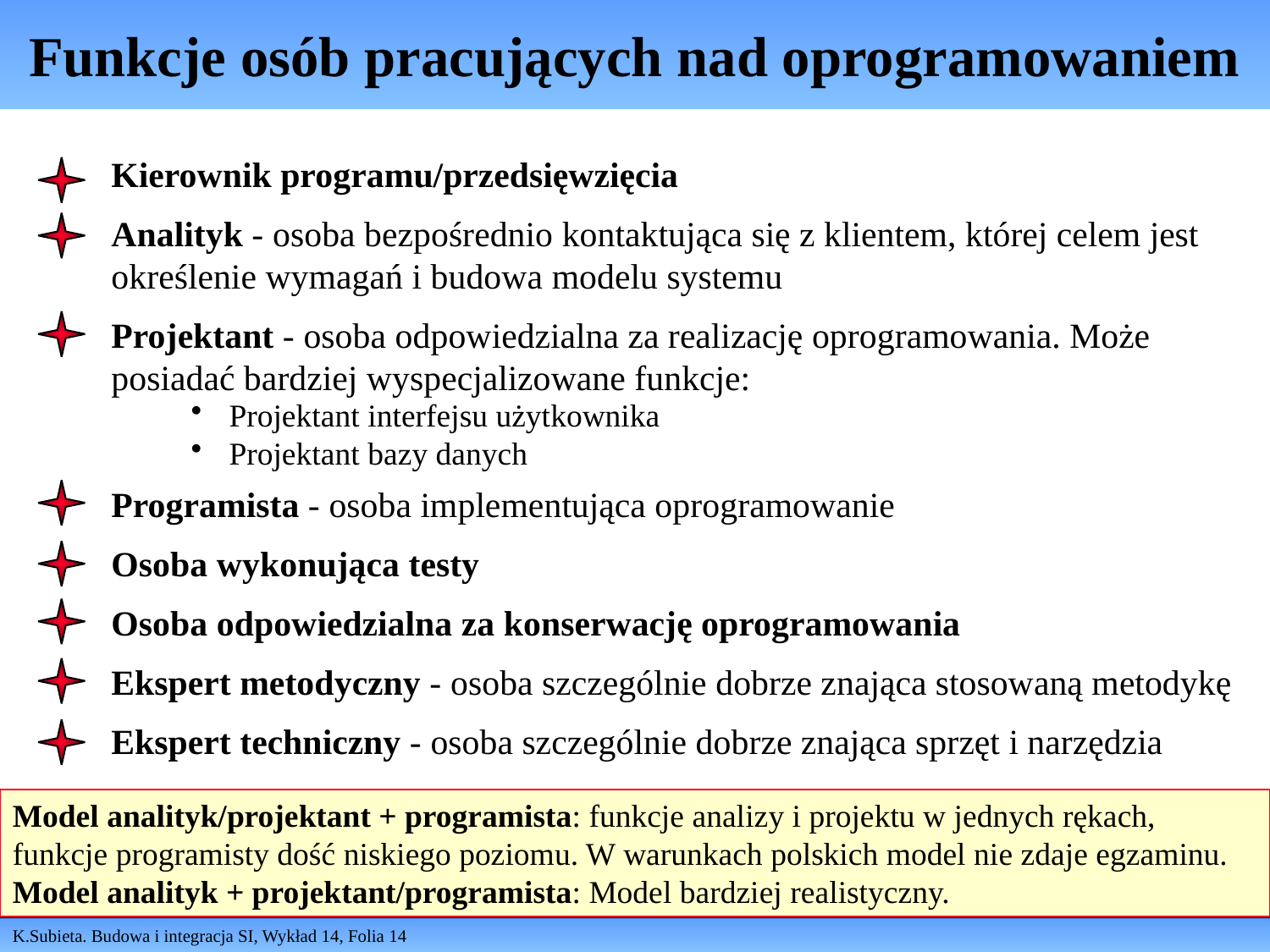

# Funkcje osób pracujących nad oprogramowaniem
Kierownik programu/przedsięwzięcia

Analityk - osoba bezpośrednio kontaktująca się z klientem, której celem jest określenie wymagań i budowa modelu systemu

Projektant - osoba odpowiedzialna za realizację oprogramowania. Może posiadać bardziej wyspecjalizowane funkcje:

Programista - osoba implementująca oprogramowanie

Osoba wykonująca testy

Osoba odpowiedzialna za konserwację oprogramowania

Ekspert metodyczny - osoba szczególnie dobrze znająca stosowaną metodykę

Ekspert techniczny - osoba szczególnie dobrze znająca sprzęt i narzędzia

 Projektant interfejsu użytkownika
 Projektant bazy danych

Model analityk/projektant + programista: funkcje analizy i projektu w jednych rękach, funkcje programisty dość niskiego poziomu. W warunkach polskich model nie zdaje egzaminu.
Model analityk + projektant/programista: Model bardziej realistyczny.